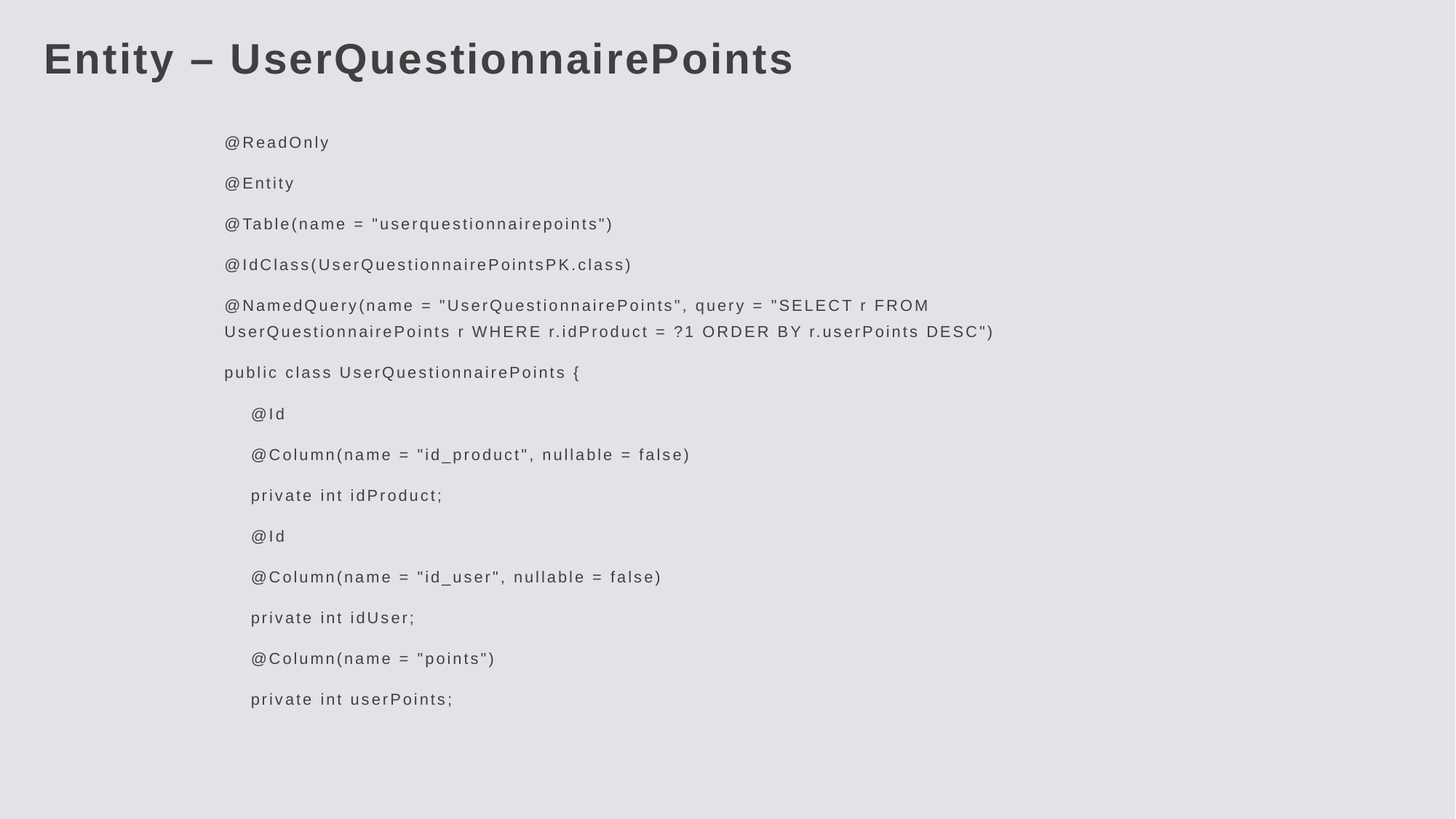

# Entity – UserQuestionnairePoints
@ReadOnly
@Entity
@Table(name = "userquestionnairepoints")
@IdClass(UserQuestionnairePointsPK.class)
@NamedQuery(name = "UserQuestionnairePoints", query = "SELECT r FROM UserQuestionnairePoints r WHERE r.idProduct = ?1 ORDER BY r.userPoints DESC")
public class UserQuestionnairePoints {
    @Id
    @Column(name = "id_product", nullable = false)
    private int idProduct;
    @Id
    @Column(name = "id_user", nullable = false)
    private int idUser;
    @Column(name = "points")
    private int userPoints;